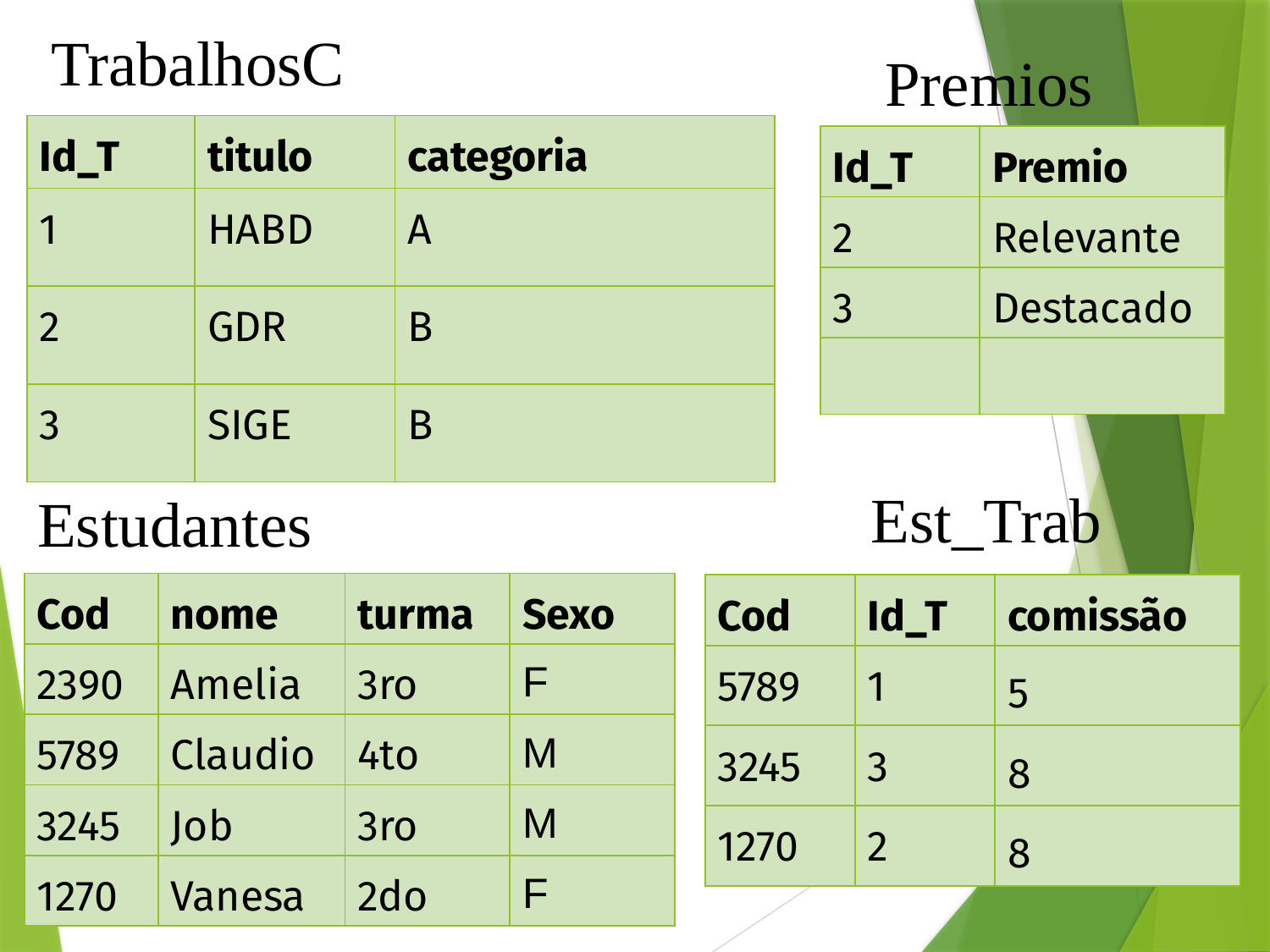

TrabalhosC
Premios
| Id\_T | titulo | categoria |
| --- | --- | --- |
| 1 | HABD | A |
| 2 | GDR | B |
| 3 | SIGE | B |
| Id\_T | Premio |
| --- | --- |
| 2 | Relevante |
| 3 | Destacado |
|  |  |
Est_Trab
Estudantes
| Cod | nome | turma | Sexo |
| --- | --- | --- | --- |
| 2390 | Amelia | 3ro | F |
| 5789 | Claudio | 4to | M |
| 3245 | Job | 3ro | M |
| 1270 | Vanesa | 2do | F |
| Cod | Id\_T | comissão |
| --- | --- | --- |
| 5789 | 1 | 5 |
| 3245 | 3 | 8 |
| 1270 | 2 | 8 |